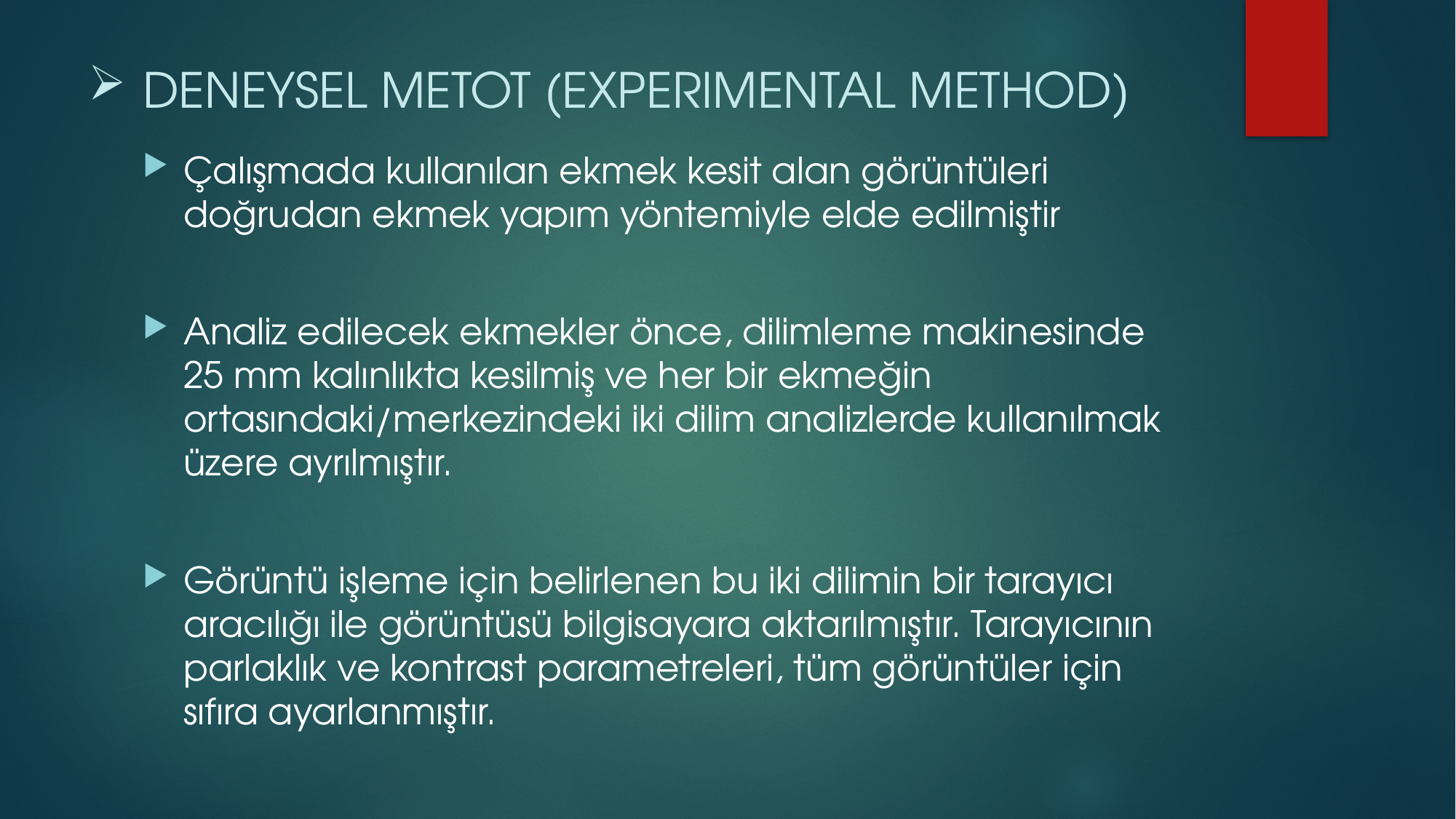

# DENEYSEL METOT (EXPERIMENTAL METHOD)
Çalışmada kullanılan ekmek kesit alan görüntüleri doğrudan ekmek yapım yöntemiyle elde edilmiştir

Analiz edilecek ekmekler önce, dilimleme makinesinde 25 mm kalınlıkta kesilmiş ve her bir ekmeğin ortasındaki/merkezindeki iki dilim analizlerde kullanılmak üzere ayrılmıştır.

Görüntü işleme için belirlenen bu iki dilimin bir tarayıcı aracılığı ile görüntüsü bilgisayara aktarılmıştır. Tarayıcının parlaklık ve kontrast parametreleri, tüm görüntüler için sıfıra ayarlanmıştır.